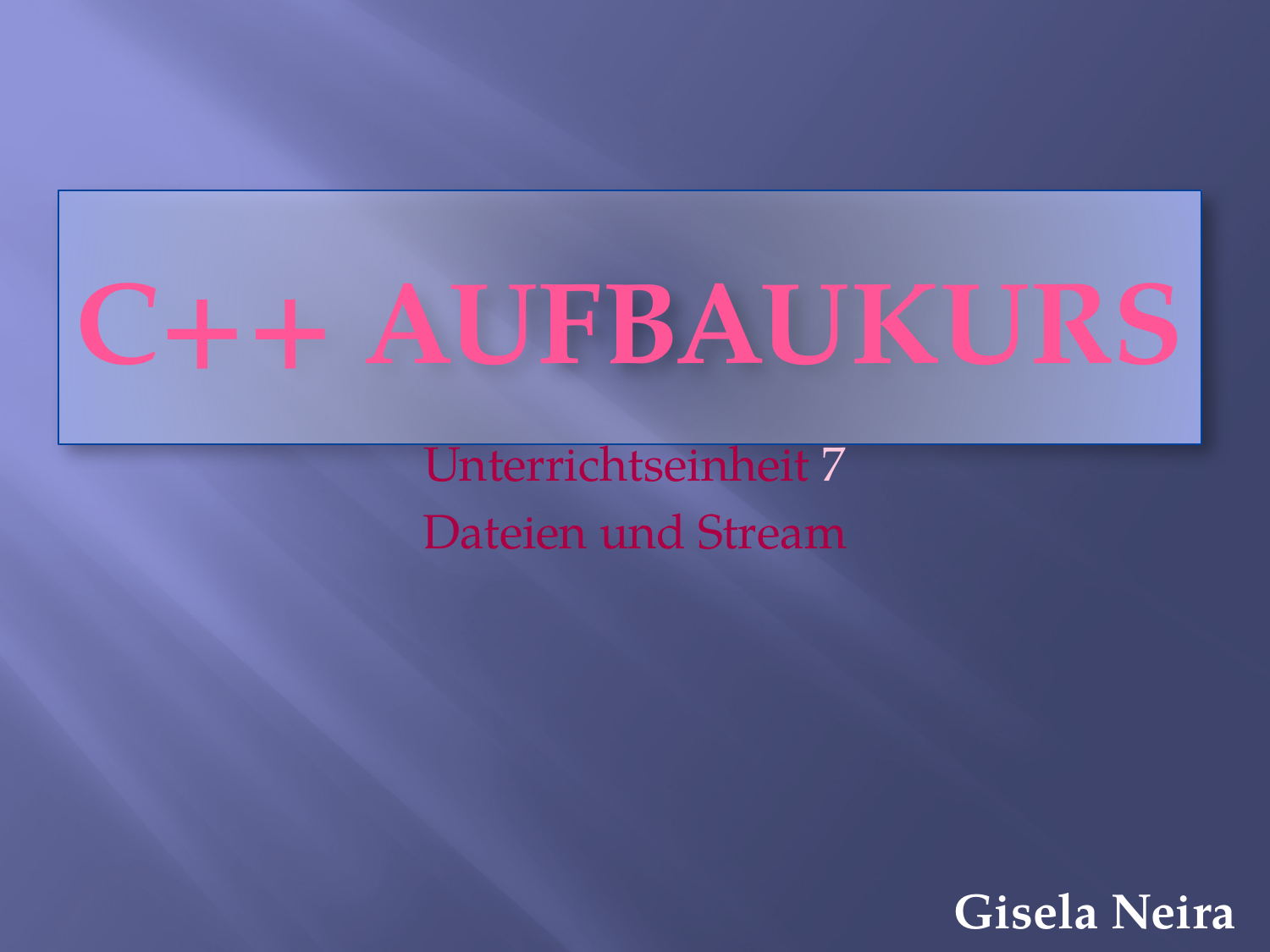

# C++ AUFBAUKURS
Unterrichtseinheit 7
Dateien und Stream
Gisela Neira